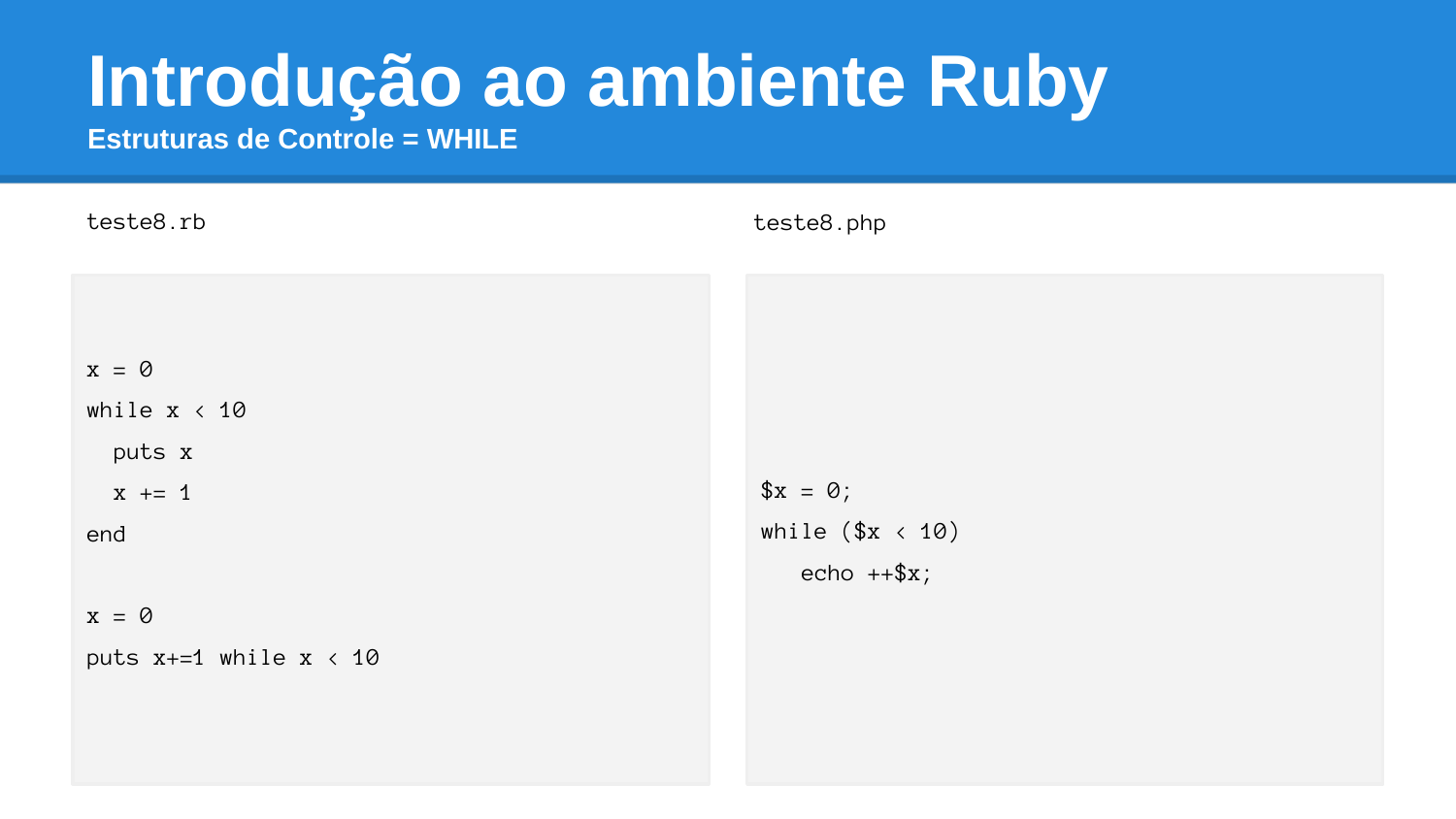

# Introdução ao ambiente Ruby Estruturas de Controle = WHILE
teste8.rb
teste8.php
x = 0
while x < 10
  puts x
  x += 1
end

x = 0
puts x+=1 while x < 10

$x = 0;
while ($x < 10)
   echo ++$x;